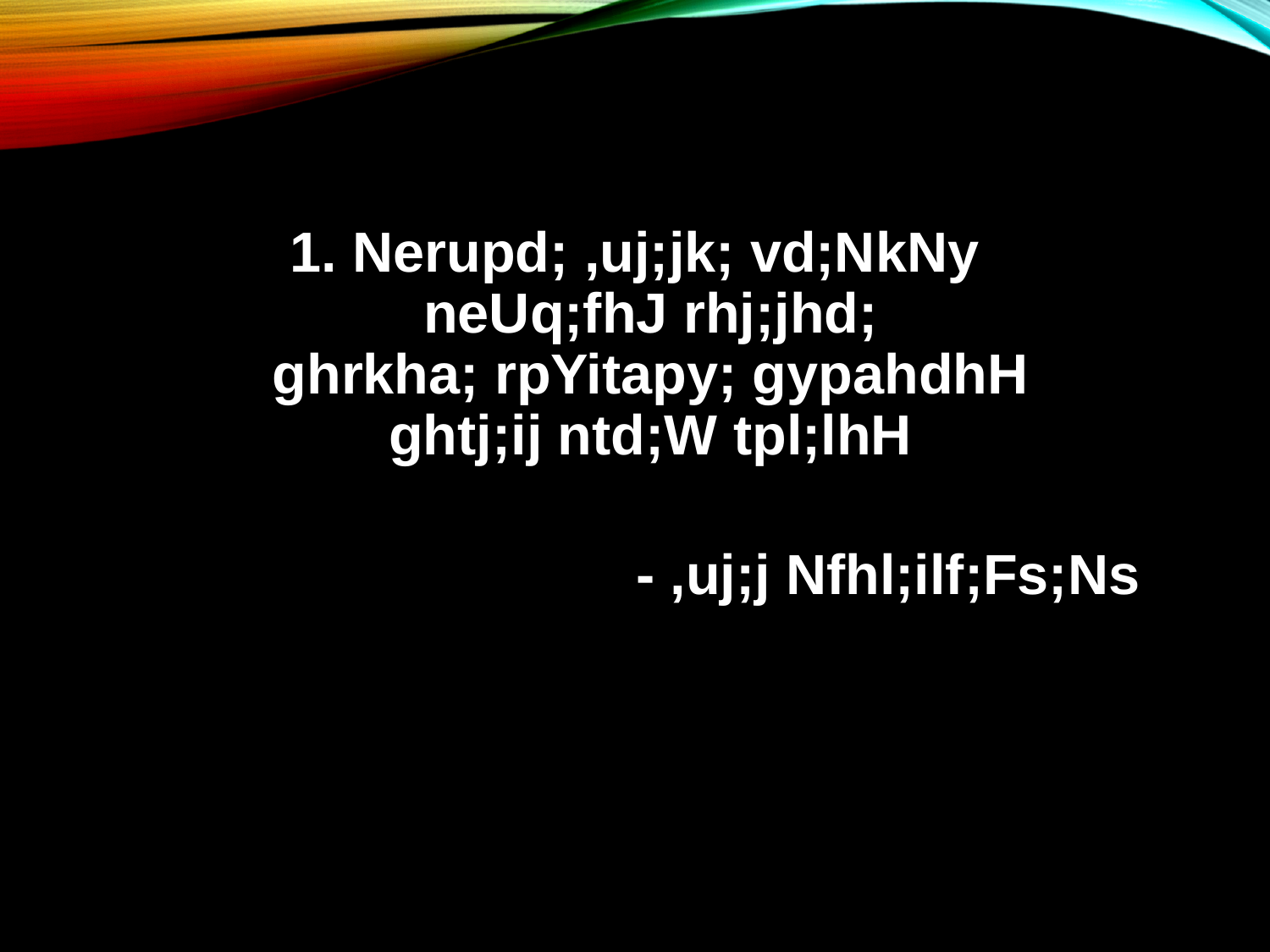

1. Nerupd; ,uj;jk; vd;NkNy
neUq;fhJ rhj;jhd;
ghrkha; rpYitapy; gypahdhH
ghtj;ij ntd;W tpl;lhH
				      - ,uj;j Nfhl;ilf;Fs;Ns